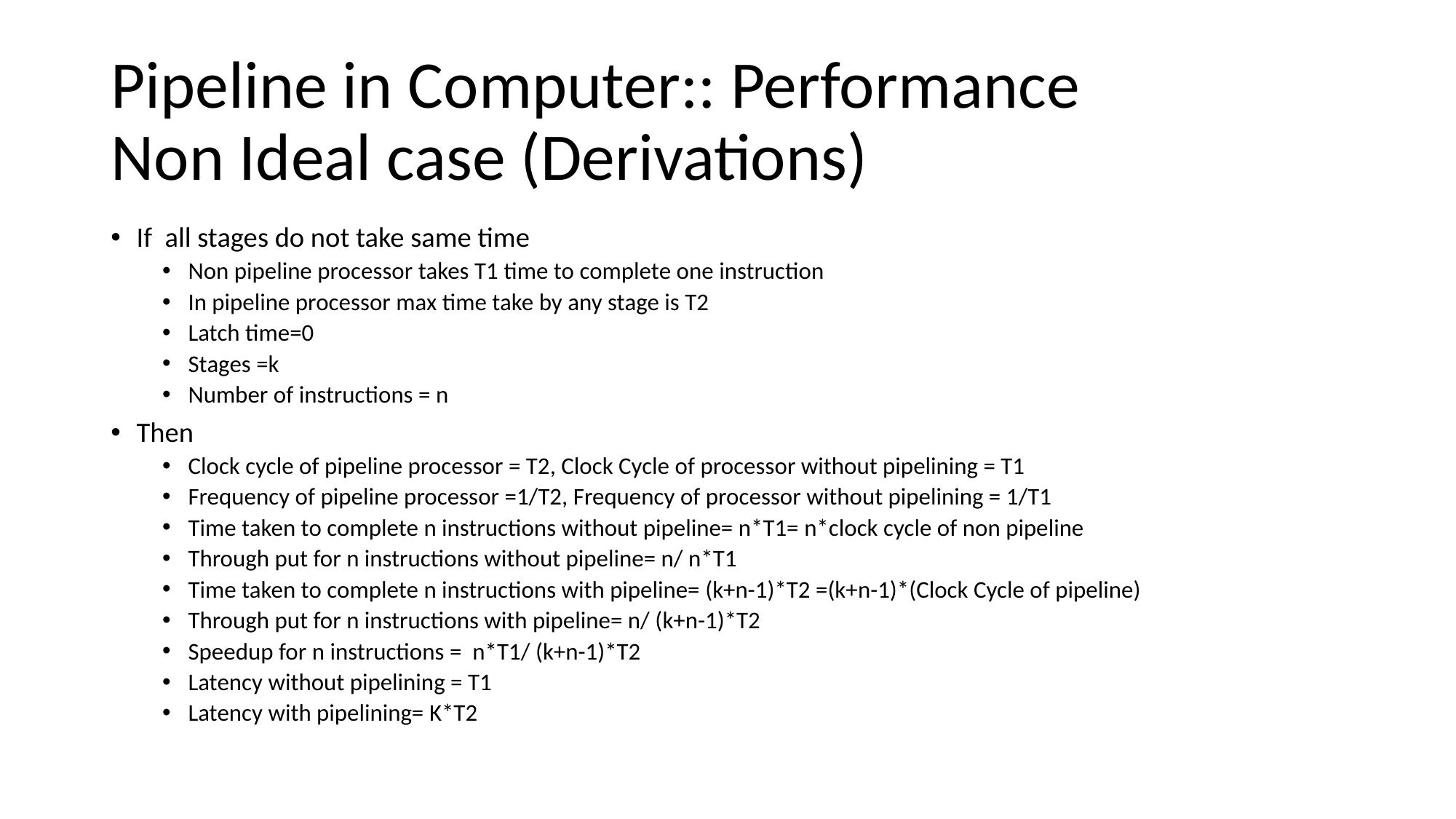

# Pipeline in Computer:: Performance Non Ideal case (Derivations)
If  all stages do not take same time
Non pipeline processor takes T1 time to complete one instruction
In pipeline processor max time take by any stage is T2
Latch time=0
Stages =k
Number of instructions = n
Then
Clock cycle of pipeline processor = T2, Clock Cycle of processor without pipelining = T1
Frequency of pipeline processor =1/T2, Frequency of processor without pipelining = 1/T1
Time taken to complete n instructions without pipeline= n*T1= n*clock cycle of non pipeline
Through put for n instructions without pipeline= n/ n*T1
Time taken to complete n instructions with pipeline= (k+n-1)*T2 =(k+n-1)*(Clock Cycle of pipeline)
Through put for n instructions with pipeline= n/ (k+n-1)*T2
Speedup for n instructions =  n*T1/ (k+n-1)*T2
Latency without pipelining = T1
Latency with pipelining= K*T2